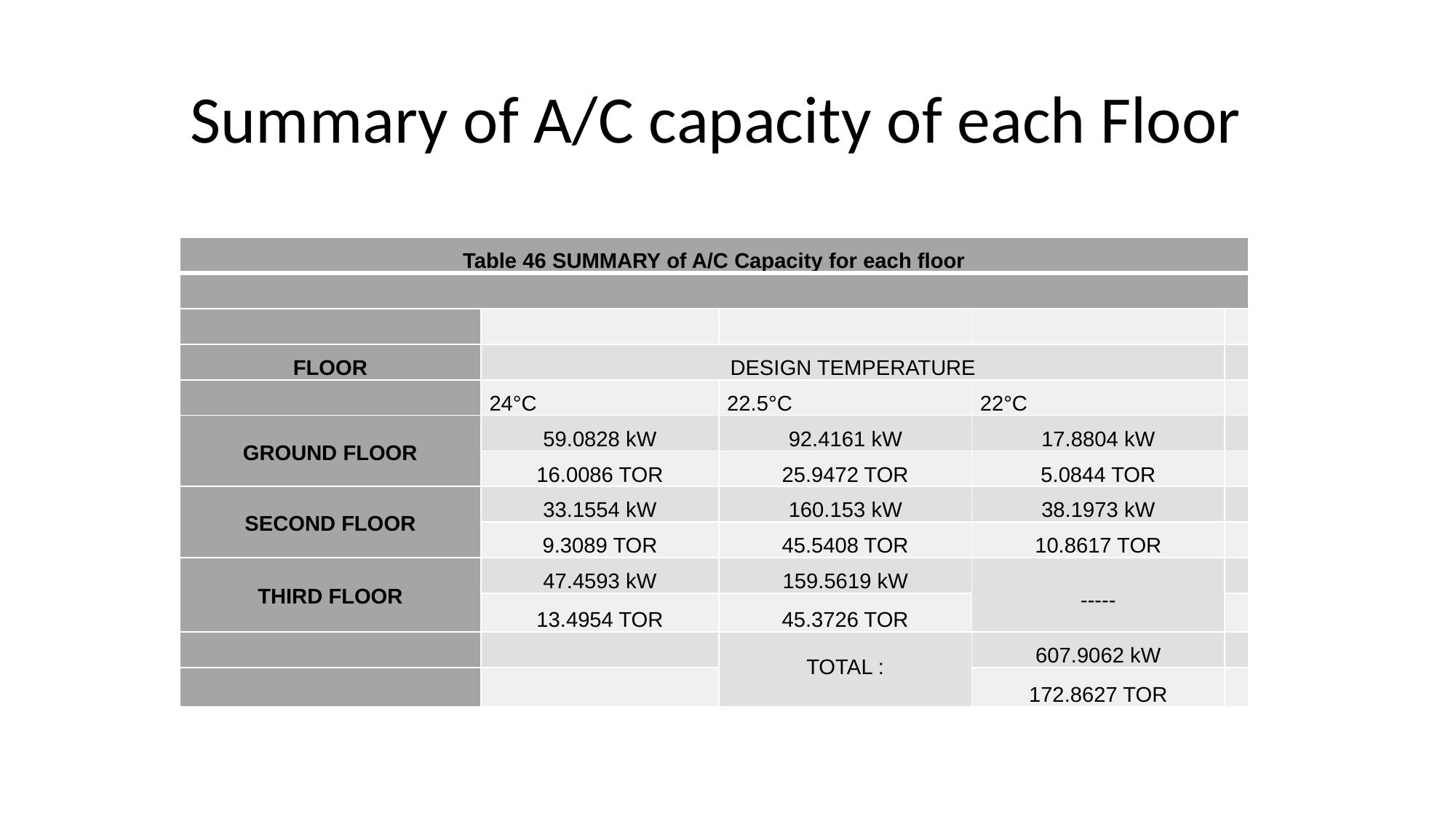

# Summary of A/C capacity of each Floor
| Table 46 SUMMARY of A/C Capacity for each floor |  |  |  |  |
| --- | --- | --- | --- | --- |
|  |  |  |  |  |
|  |  |  |  |  |
| FLOOR | DESIGN TEMPERATURE |  |  |  |
|  | 24°C | 22.5°C | 22°C |  |
| GROUND FLOOR | 59.0828 kW | 92.4161 kW | 17.8804 kW |  |
|  | 16.0086 TOR | 25.9472 TOR | 5.0844 TOR |  |
| SECOND FLOOR | 33.1554 kW | 160.153 kW | 38.1973 kW |  |
|  | 9.3089 TOR | 45.5408 TOR | 10.8617 TOR |  |
| THIRD FLOOR | 47.4593 kW | 159.5619 kW | ----- |  |
|  | 13.4954 TOR | 45.3726 TOR |  |  |
|  |  | TOTAL : | 607.9062 kW |  |
|  |  |  | 172.8627 TOR |  |